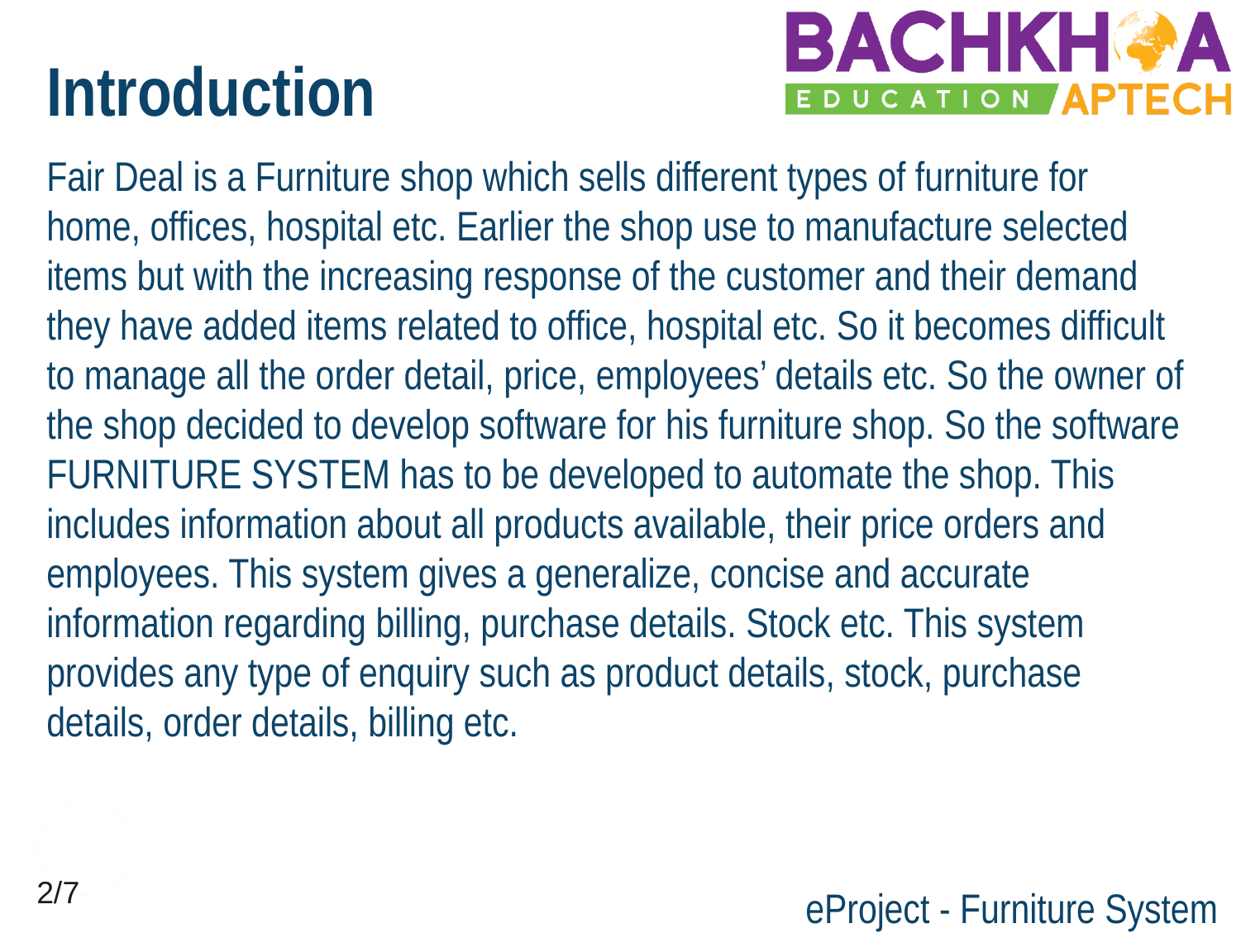

Introduction
Fair Deal is a Furniture shop which sells different types of furniture for home, offices, hospital etc. Earlier the shop use to manufacture selected items but with the increasing response of the customer and their demand they have added items related to office, hospital etc. So it becomes difficult to manage all the order detail, price, employees’ details etc. So the owner of the shop decided to develop software for his furniture shop. So the software FURNITURE SYSTEM has to be developed to automate the shop. This includes information about all products available, their price orders and employees. This system gives a generalize, concise and accurate information regarding billing, purchase details. Stock etc. This system provides any type of enquiry such as product details, stock, purchase details, order details, billing etc.
2/7